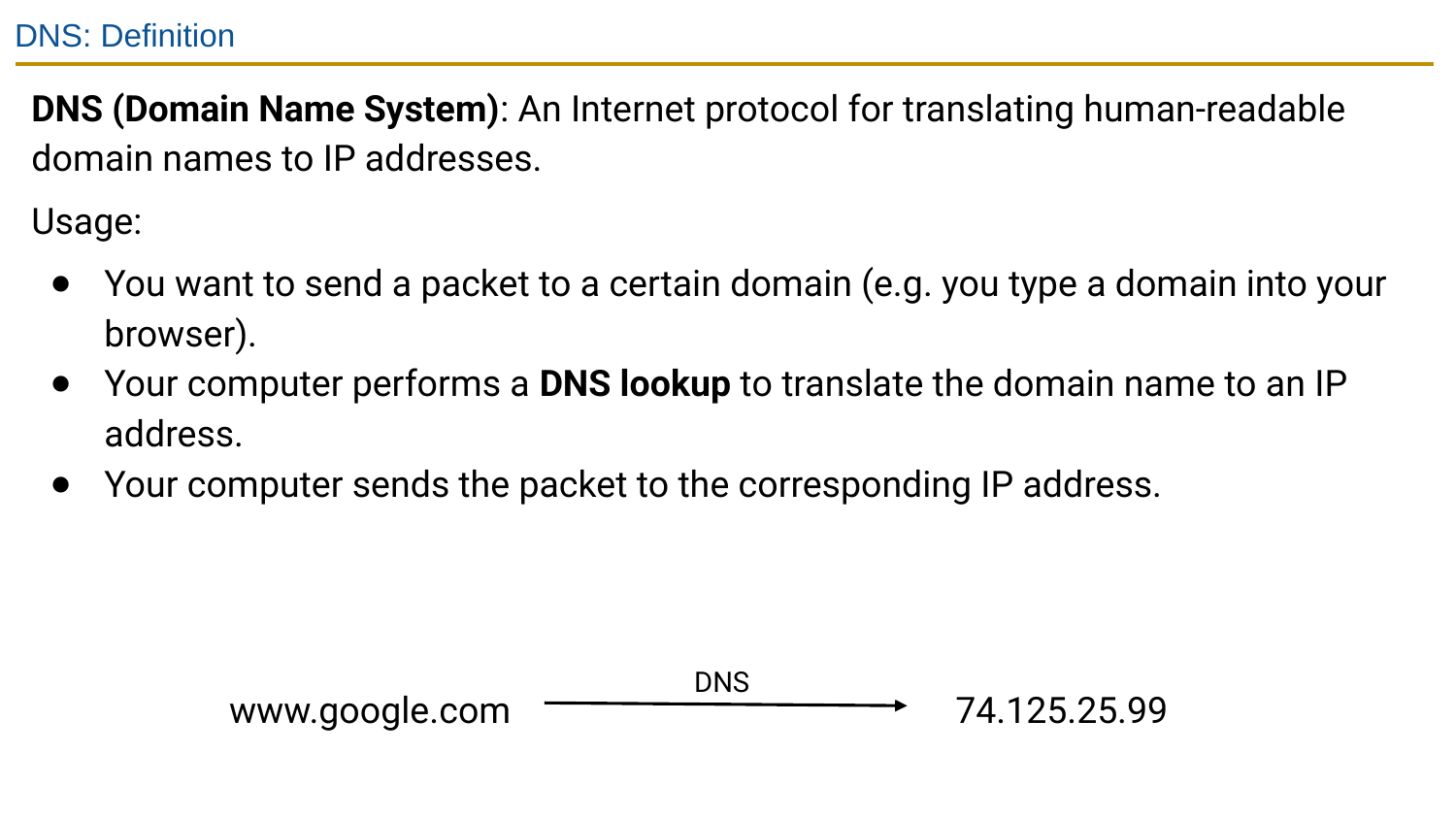

# DNS: Definition
DNS (Domain Name System): An Internet protocol for translating human-readable domain names to IP addresses.
Usage:
You want to send a packet to a certain domain (e.g. you type a domain into your browser).
Your computer performs a DNS lookup to translate the domain name to an IP address.
Your computer sends the packet to the corresponding IP address.

DNS
www.google.com
74.125.25.99